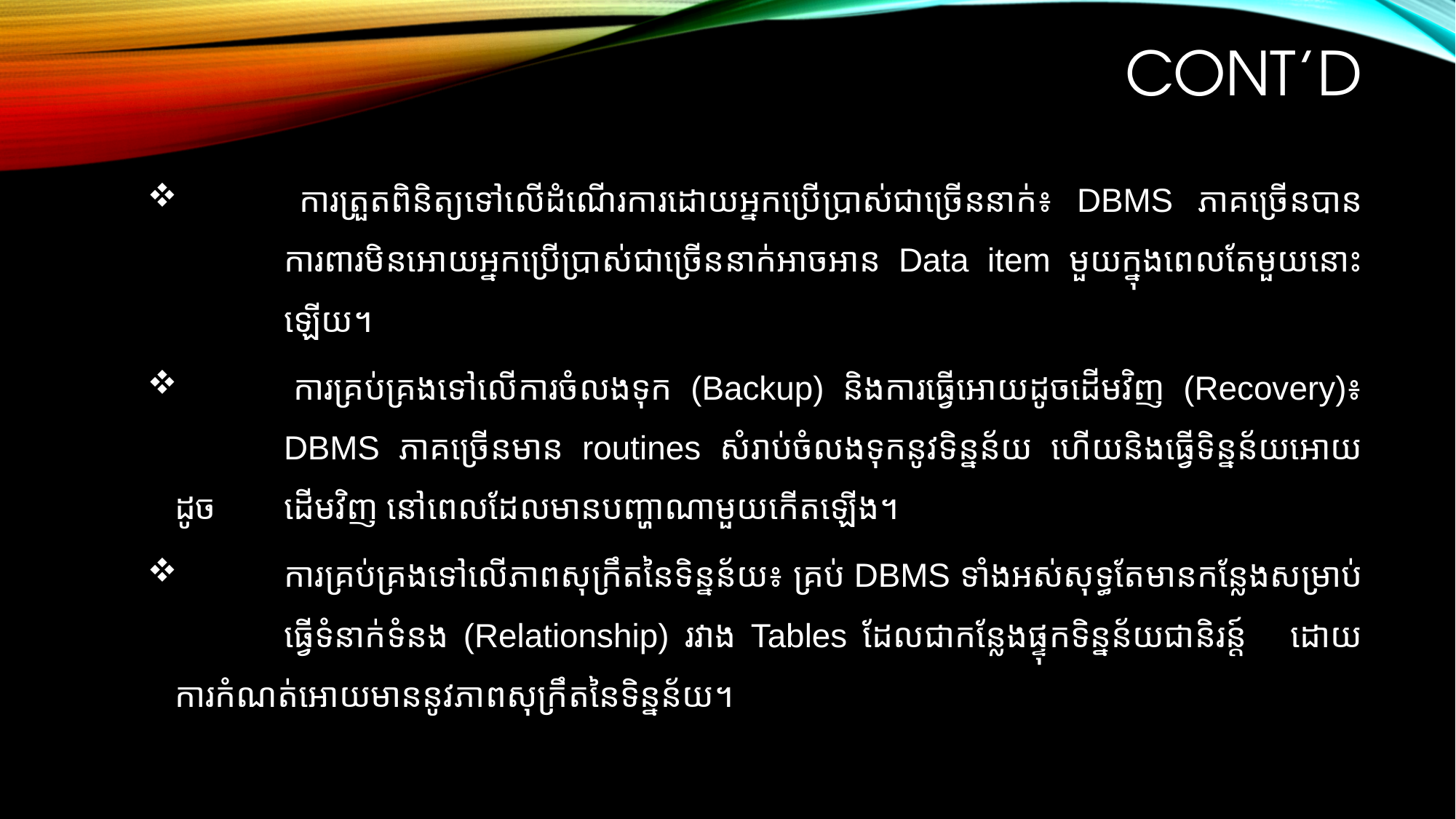

# Cont’d
 	ការត្រួតពិនិត្យទៅលើដំណើរការដោយអ្នកប្រើប្រាស់ជាច្រើននាក់៖ DBMS ភាគច្រើនបាន	ការពារមិនអោយអ្នកប្រើប្រាស់ជាច្រើននាក់អាចអាន Data item មួយក្នុងពេលតែមួយនោះ	ឡើយ។
 	ការគ្រប់គ្រងទៅលើការចំលងទុក (Backup) និងការធ្វើអោយដូចដើមវិញ (Recovery)៖ 	DBMS ភាគច្រើន​មាន routines សំរាប់ចំលងទុកនូវទិន្នន័យ ហើយនិងធ្វើទិន្នន័យអោយដូច	ដើមវិញ នៅពេលដែលមានបញ្ហា​ណាមួយកើតឡើង។
 	ការគ្រប់គ្រងទៅលើភាពសុក្រឹតនៃទិន្នន័យ៖ គ្រប់ DBMS ទាំងអស់សុទ្ធតែមានកន្លែងសម្រាប់	ធ្វើទំនាក់ទំនង (Relationship) រវាង Tables ដែលជាកន្លែង​ផ្ទុកទិន្នន័យជានិរន្ត៍	ដោយការកំណត់អោយមាននូវភាពសុក្រឹត​នៃទិន្នន័យ។